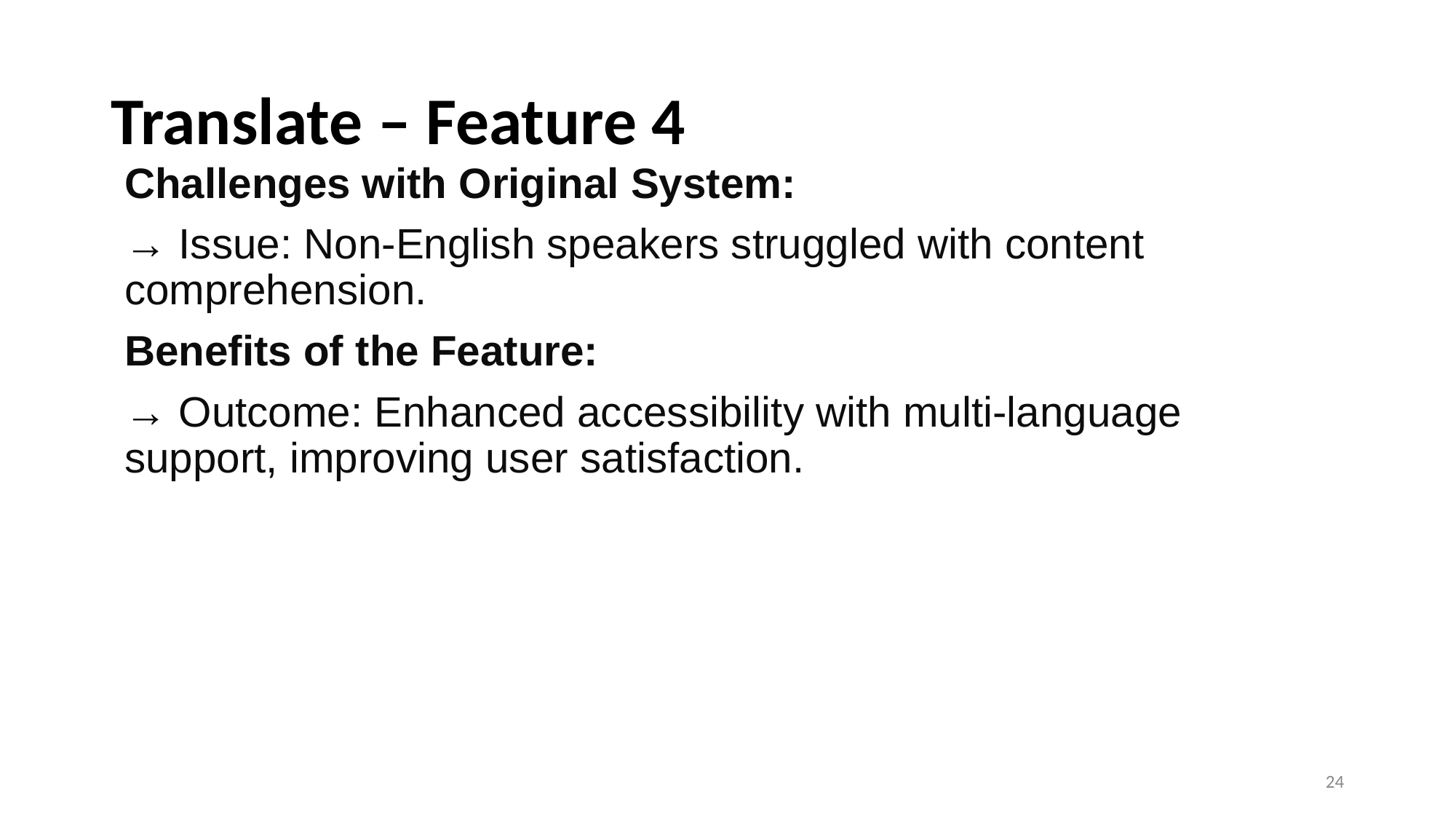

# Translate – Feature 4
Challenges with Original System:
→ Issue: Non-English speakers struggled with content comprehension.
Benefits of the Feature:
→ Outcome: Enhanced accessibility with multi-language support, improving user satisfaction.
24